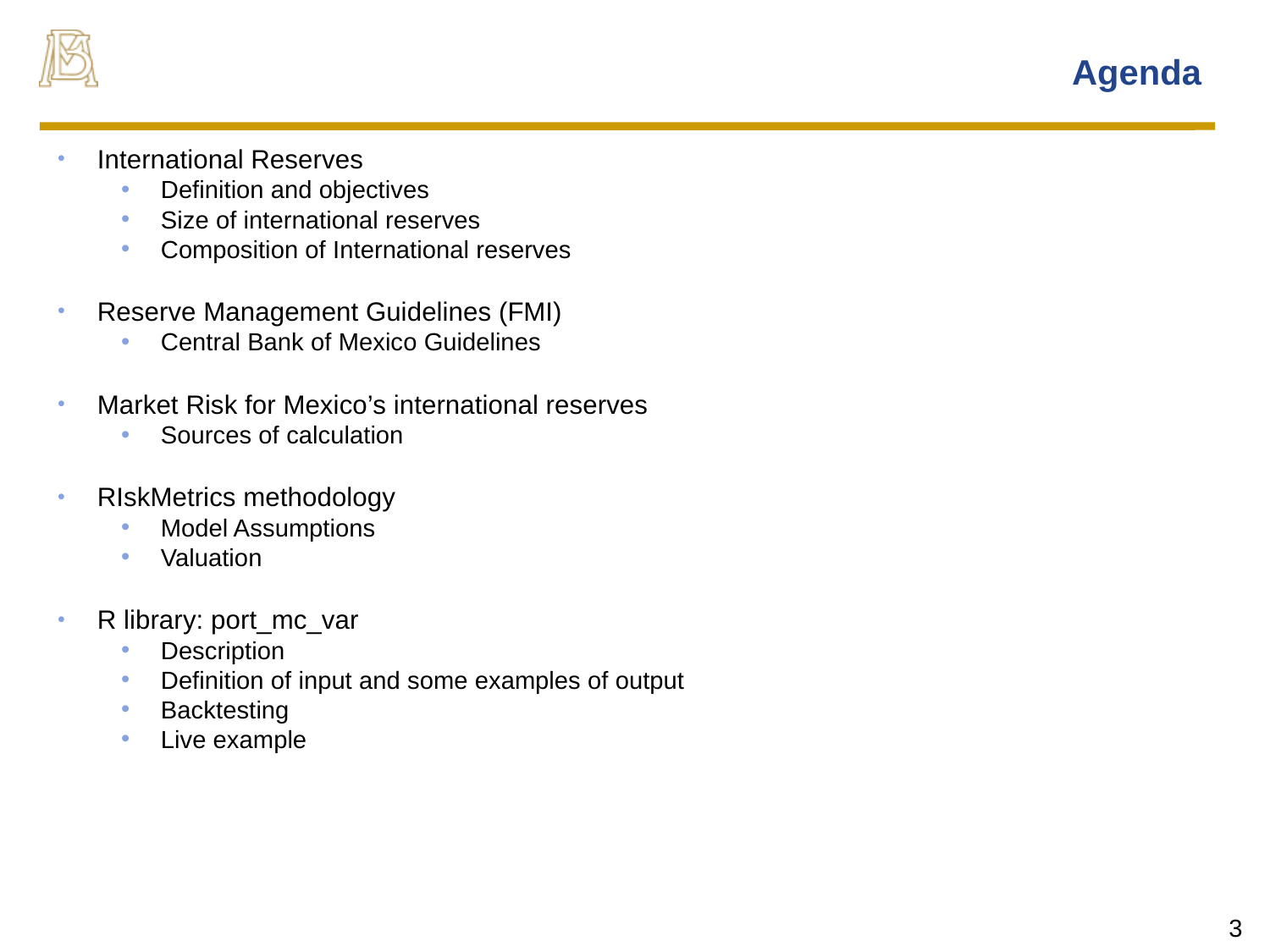

# Agenda
International Reserves
Definition and objectives
Size of international reserves
Composition of International reserves

Reserve Management Guidelines (FMI)
Central Bank of Mexico Guidelines

Market Risk for Mexico’s international reserves
Sources of calculation

RIskMetrics methodology
Model Assumptions
Valuation

R library: port_mc_var
Description
Definition of input and some examples of output
Backtesting
Live example
3